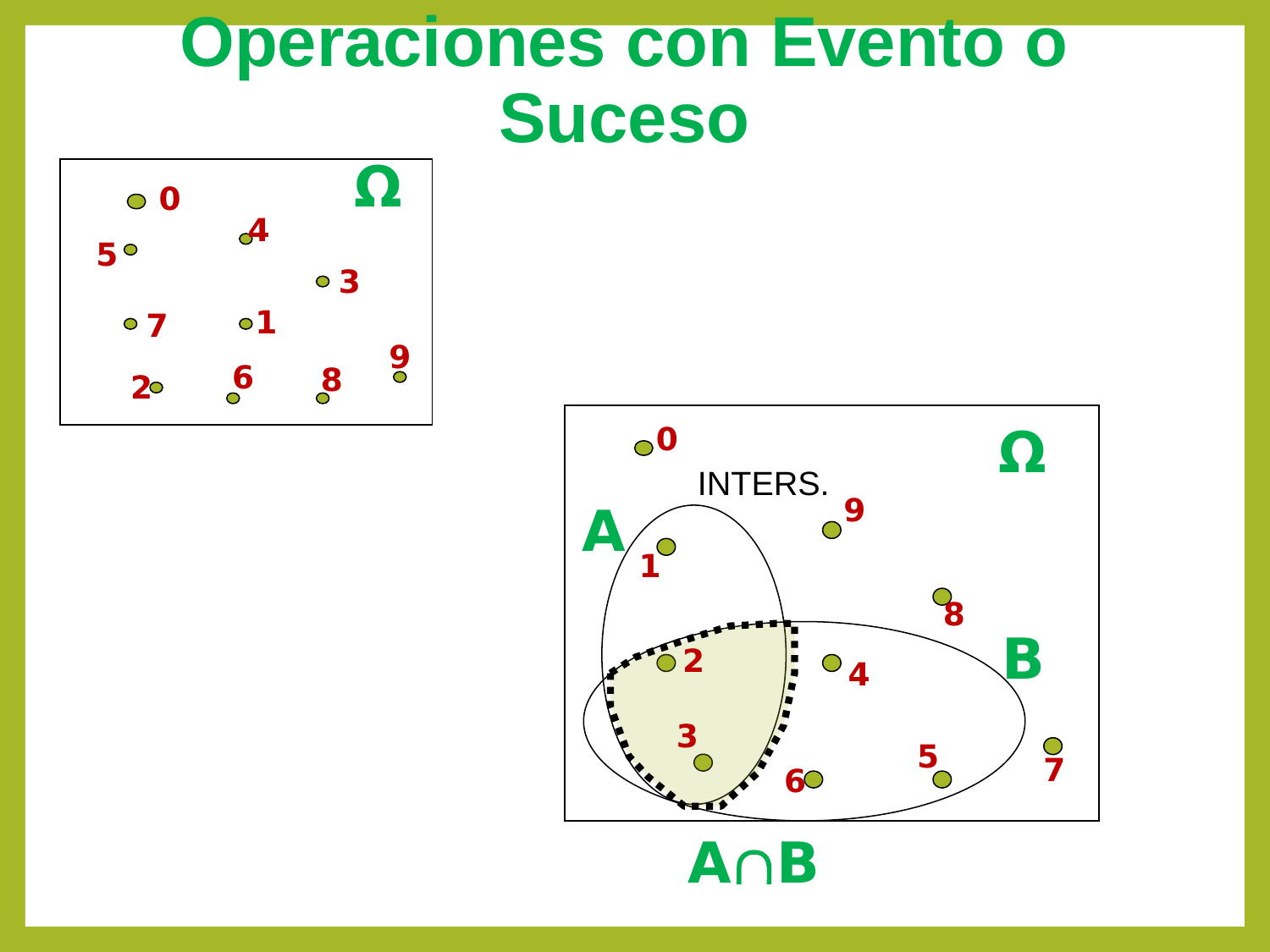

# Operaciones con Evento o Suceso
Ω

0

4
5
3

1
7
9
6
8
2

Ω
0

INTERS.
9
A
1
8
B

2
4
3
5
7
6
A∩B